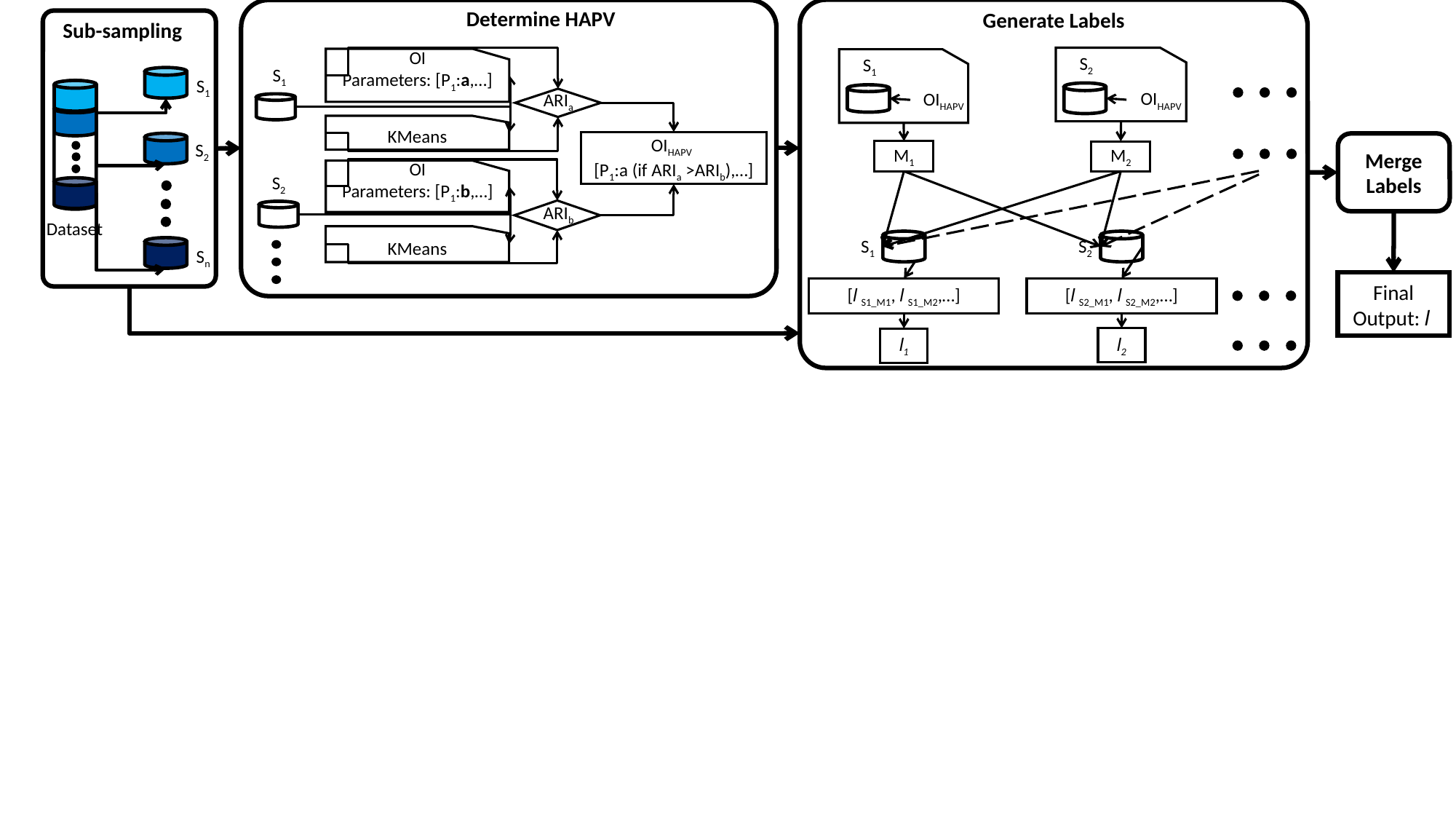

Determine HAPV
Generate Labels

Sub-sampling

S1

S2

Dataset

Sn
S2

OIHAPV

S1

OIHAPV

OI
Parameters: [P1:a,…]

S1
ARIa

KMeans
OIHAPV
[P1:a (if ARIa >ARIb),…]
Merge Labels
M1
M2

OI
Parameters: [P1:b,…]

S2
ARIb

KMeans
S2
S1

Final Output: l

[l S1_M1, l S1_M2,…]
[l S2_M1, l S2_M2,…]

l2
l1